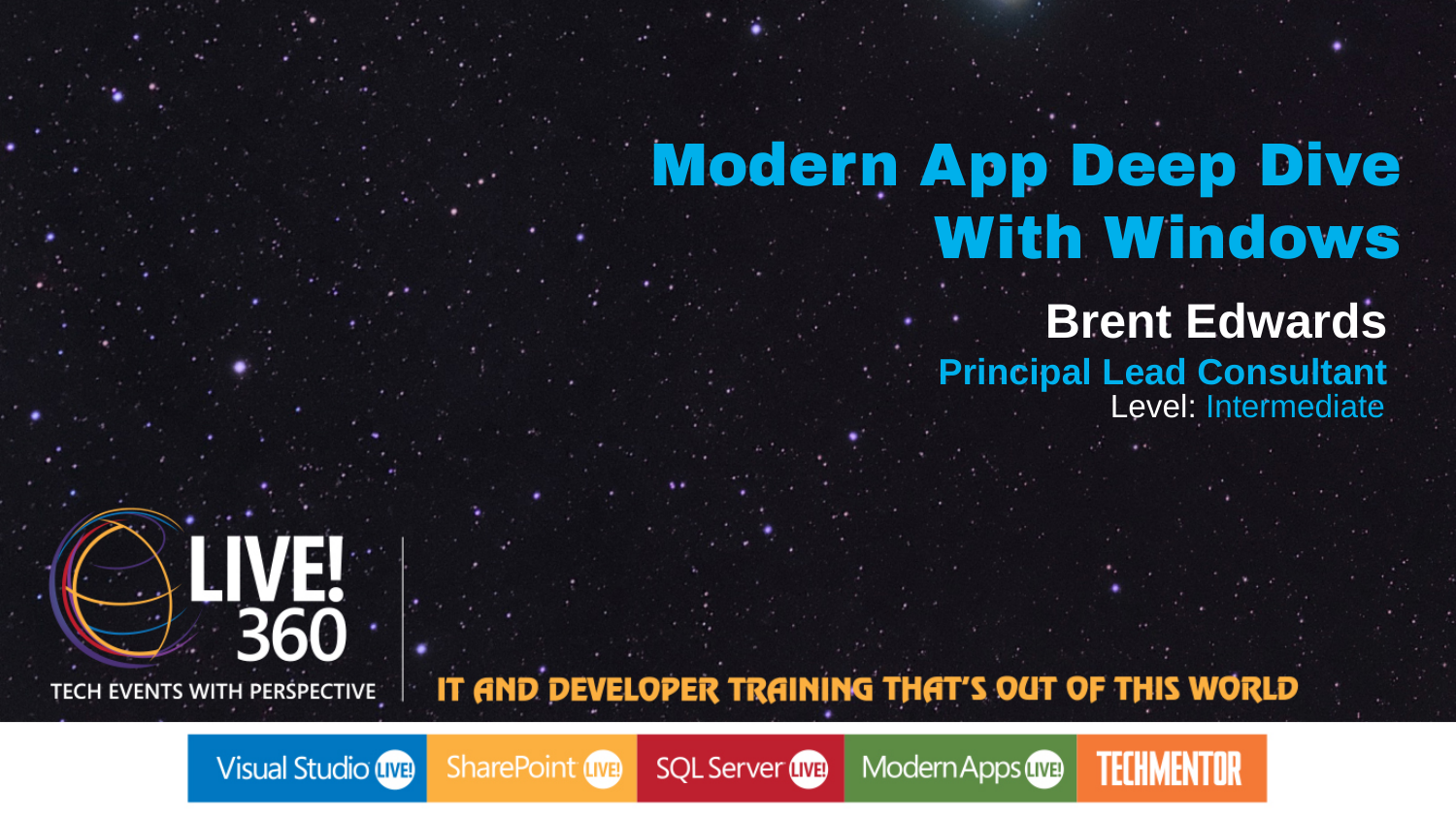

Modern App Deep Dive
With Windows
Brent Edwards
Principal Lead Consultant

Level: Intermediate